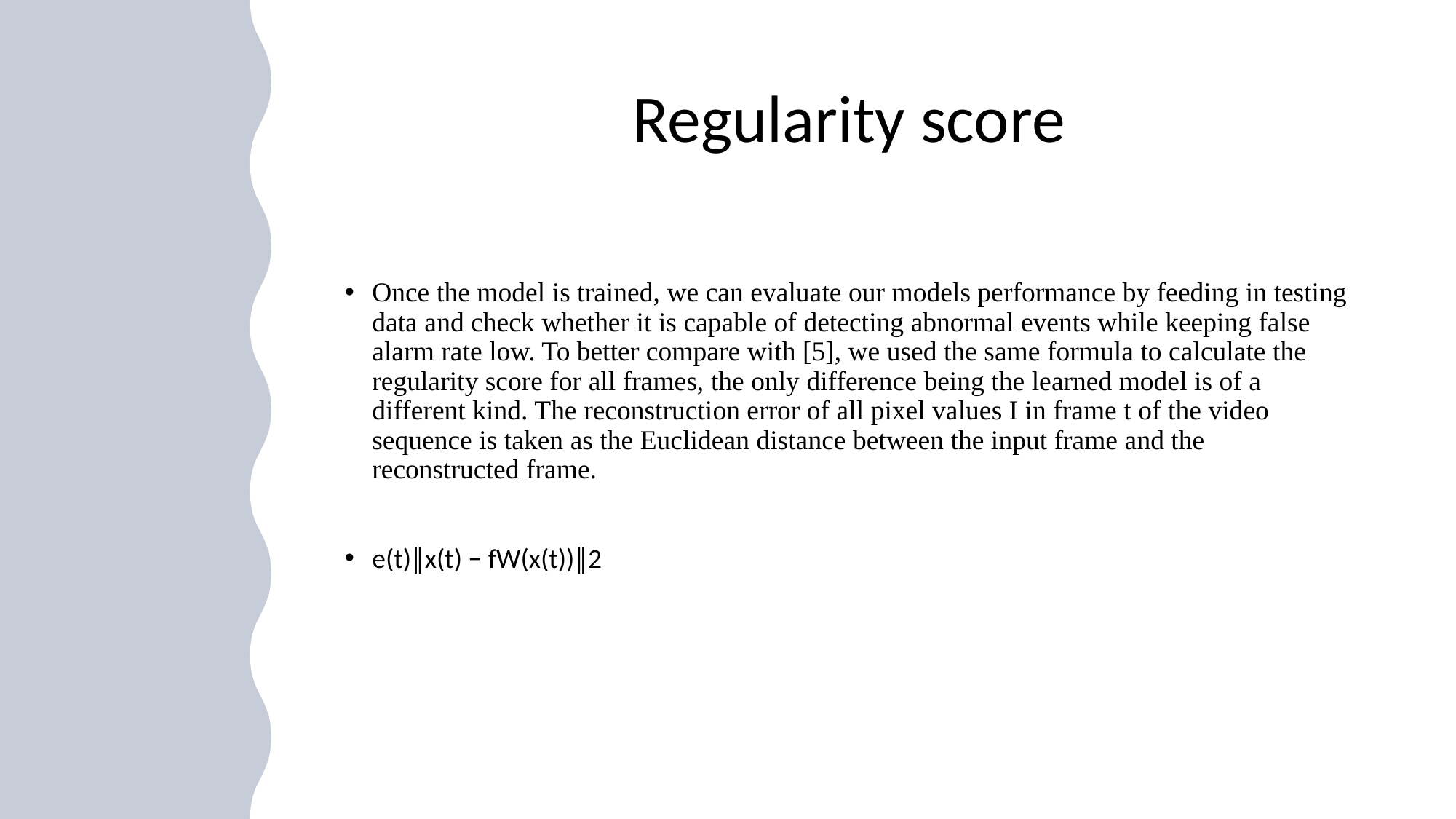

# Regularity score
Once the model is trained, we can evaluate our models performance by feeding in testing data and check whether it is capable of detecting abnormal events while keeping false alarm rate low. To better compare with [5], we used the same formula to calculate the regularity score for all frames, the only difference being the learned model is of a different kind. The reconstruction error of all pixel values I in frame t of the video sequence is taken as the Euclidean distance between the input frame and the reconstructed frame.

e(t)∥x(t) − fW(x(t))∥2